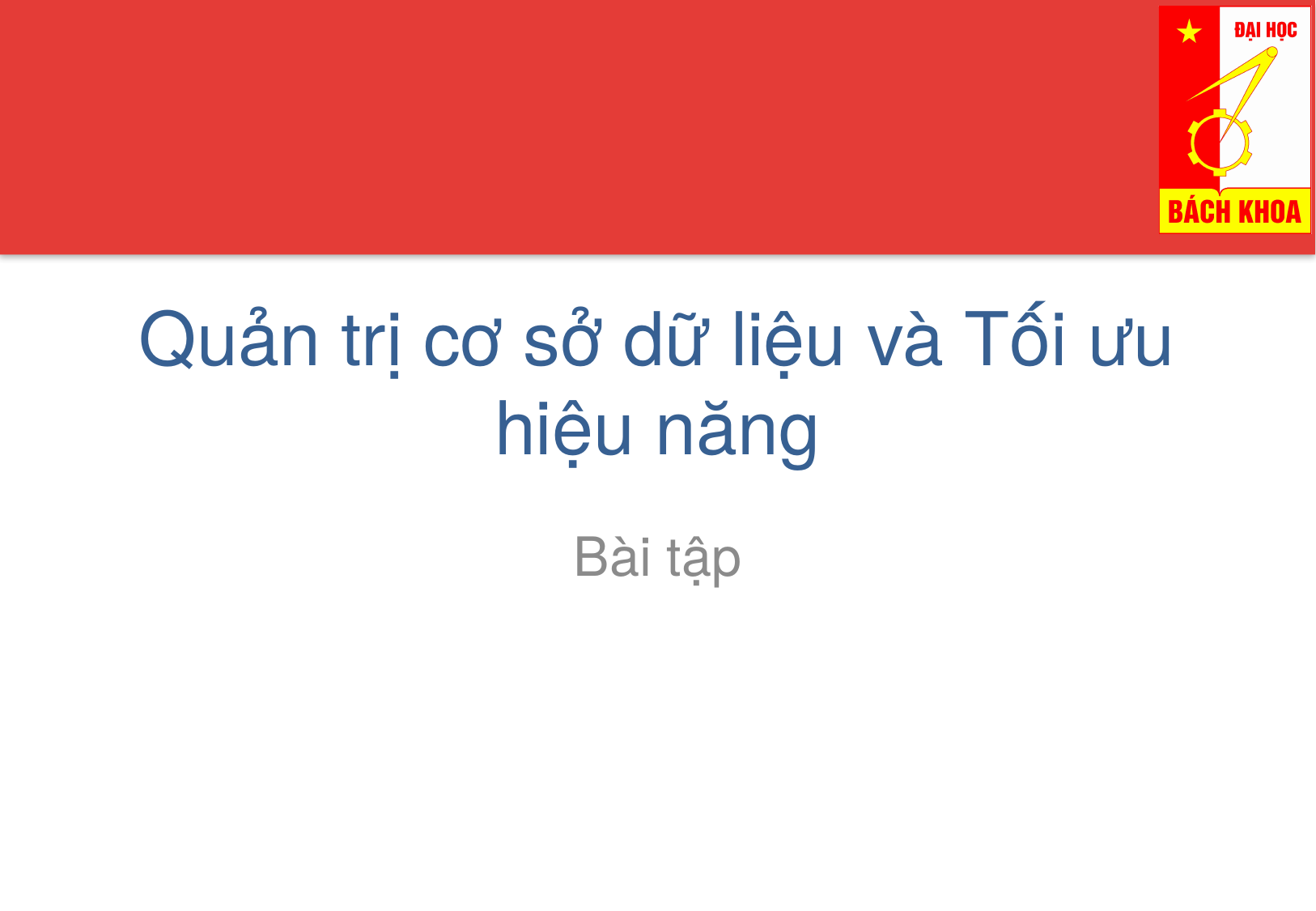

# Quản trị cơ sở dữ liệu và Tối ưu hiệu năng
Bài tập